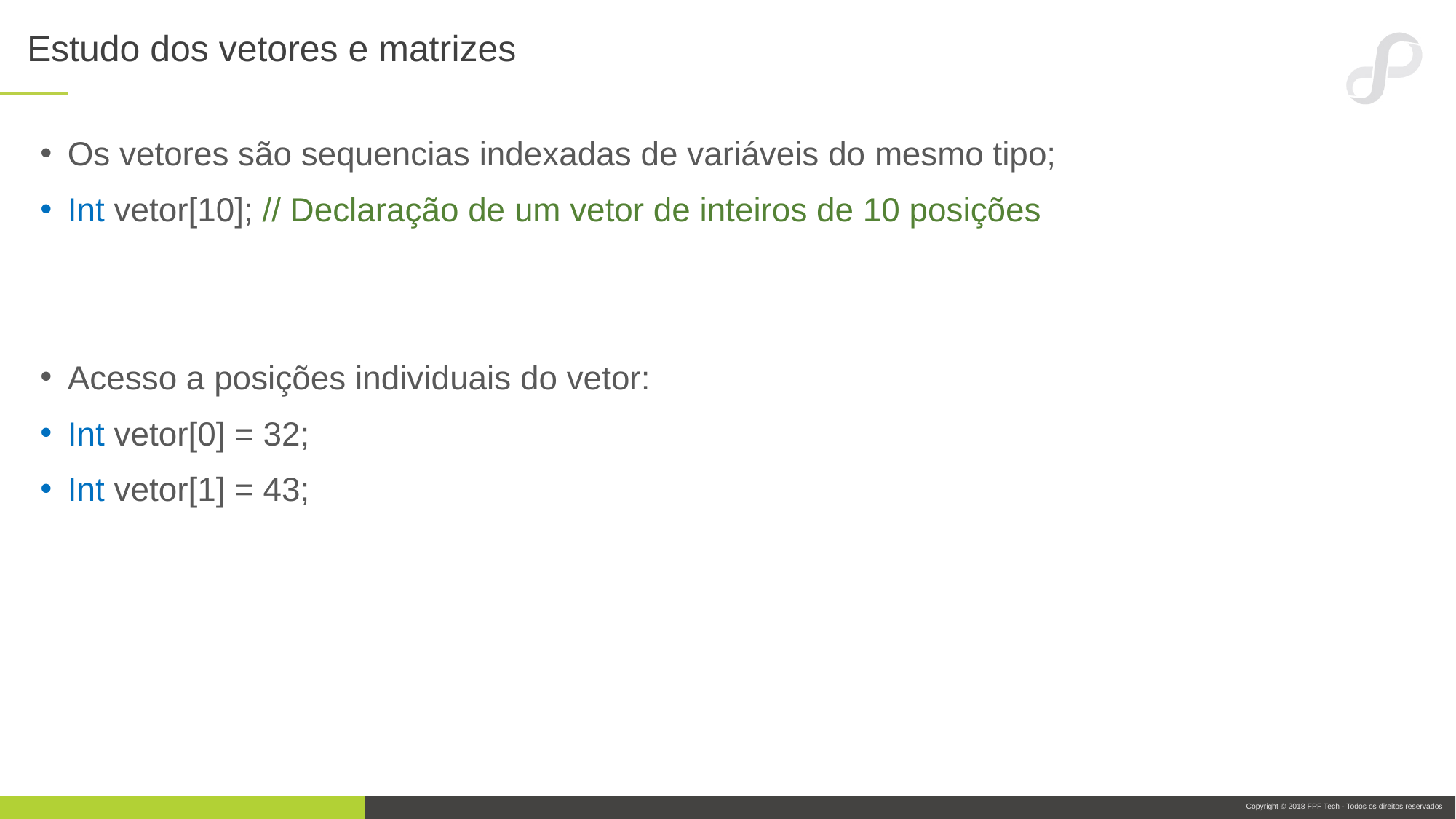

# Estudo dos vetores e matrizes
Os vetores são sequencias indexadas de variáveis do mesmo tipo;
Int vetor[10]; // Declaração de um vetor de inteiros de 10 posições

Acesso a posições individuais do vetor:
Int vetor[0] = 32;
Int vetor[1] = 43;